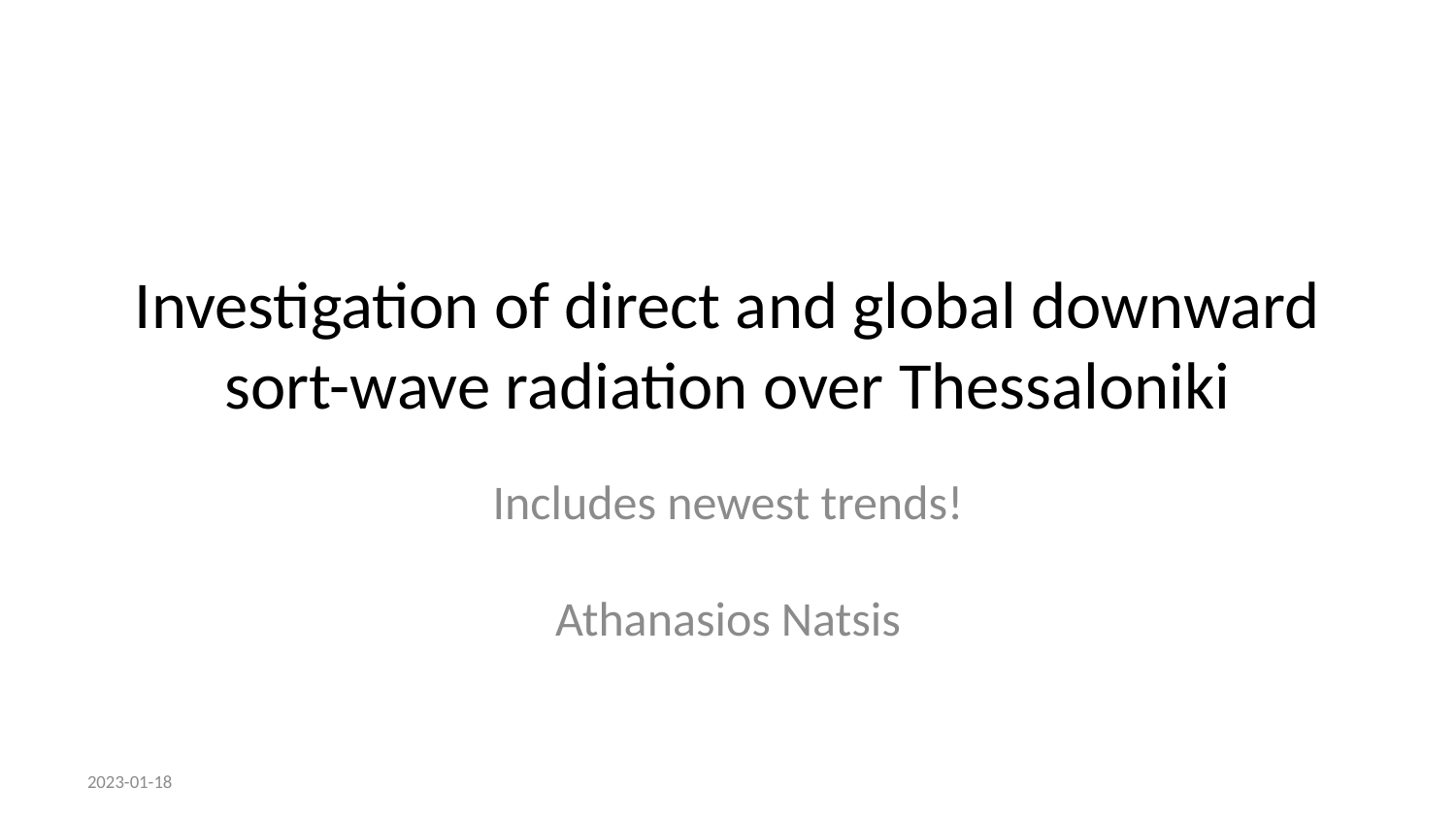

# Investigation of direct and global downward sort-wave radiation over Thessaloniki
Includes newest trends!
Athanasios Natsis
2023-01-18